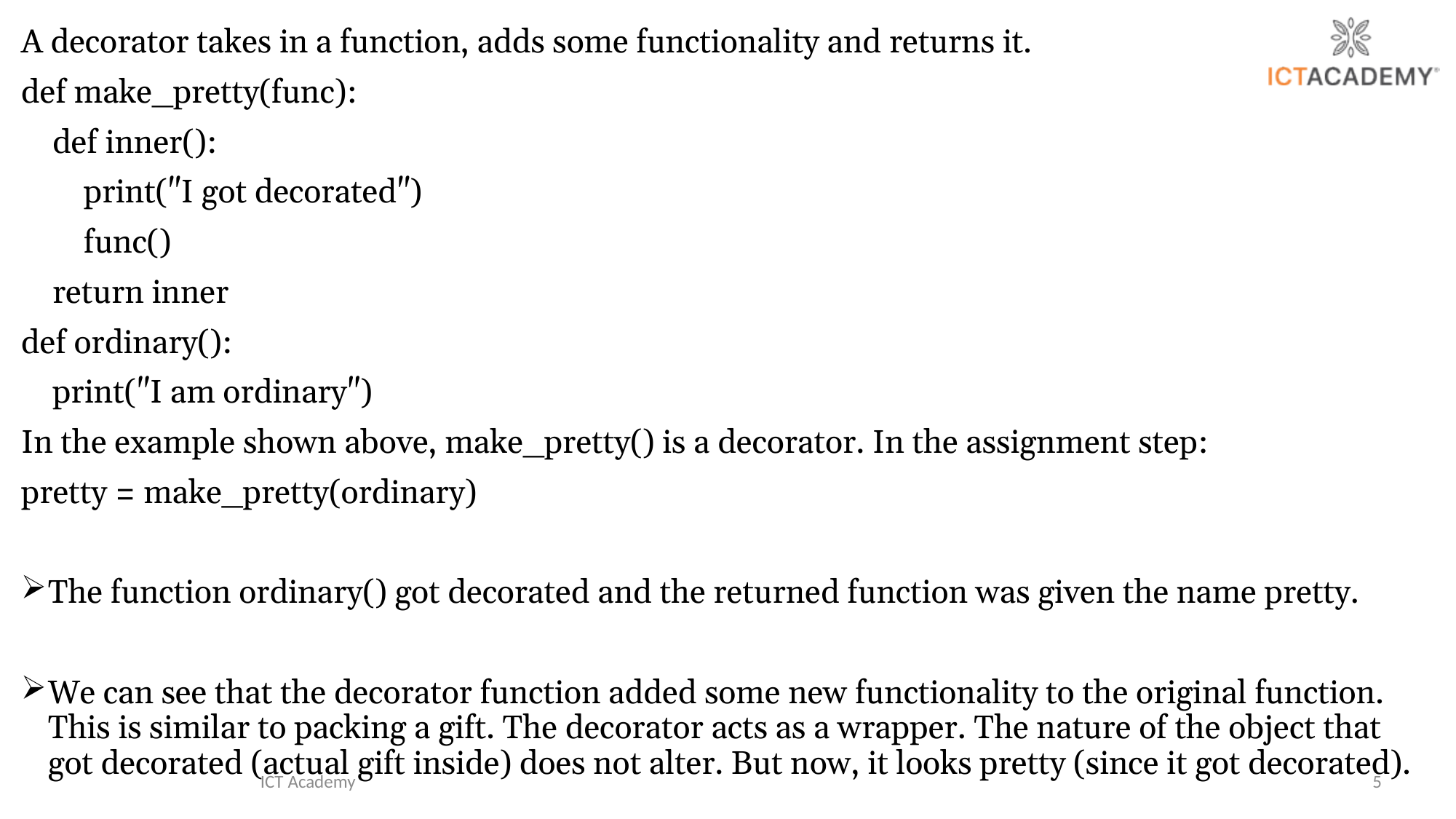

A decorator takes in a function, adds some functionality and returns it.
def make_pretty(func):
    def inner():
        print("I got decorated")
        func()
    return inner
def ordinary():
    print("I am ordinary")
In the example shown above, make_pretty() is a decorator. In the assignment step:
pretty = make_pretty(ordinary)

The function ordinary() got decorated and the returned function was given the name pretty.

We can see that the decorator function added some new functionality to the original function. This is similar to packing a gift. The decorator acts as a wrapper. The nature of the object that got decorated (actual gift inside) does not alter. But now, it looks pretty (since it got decorated).
ICT Academy
5